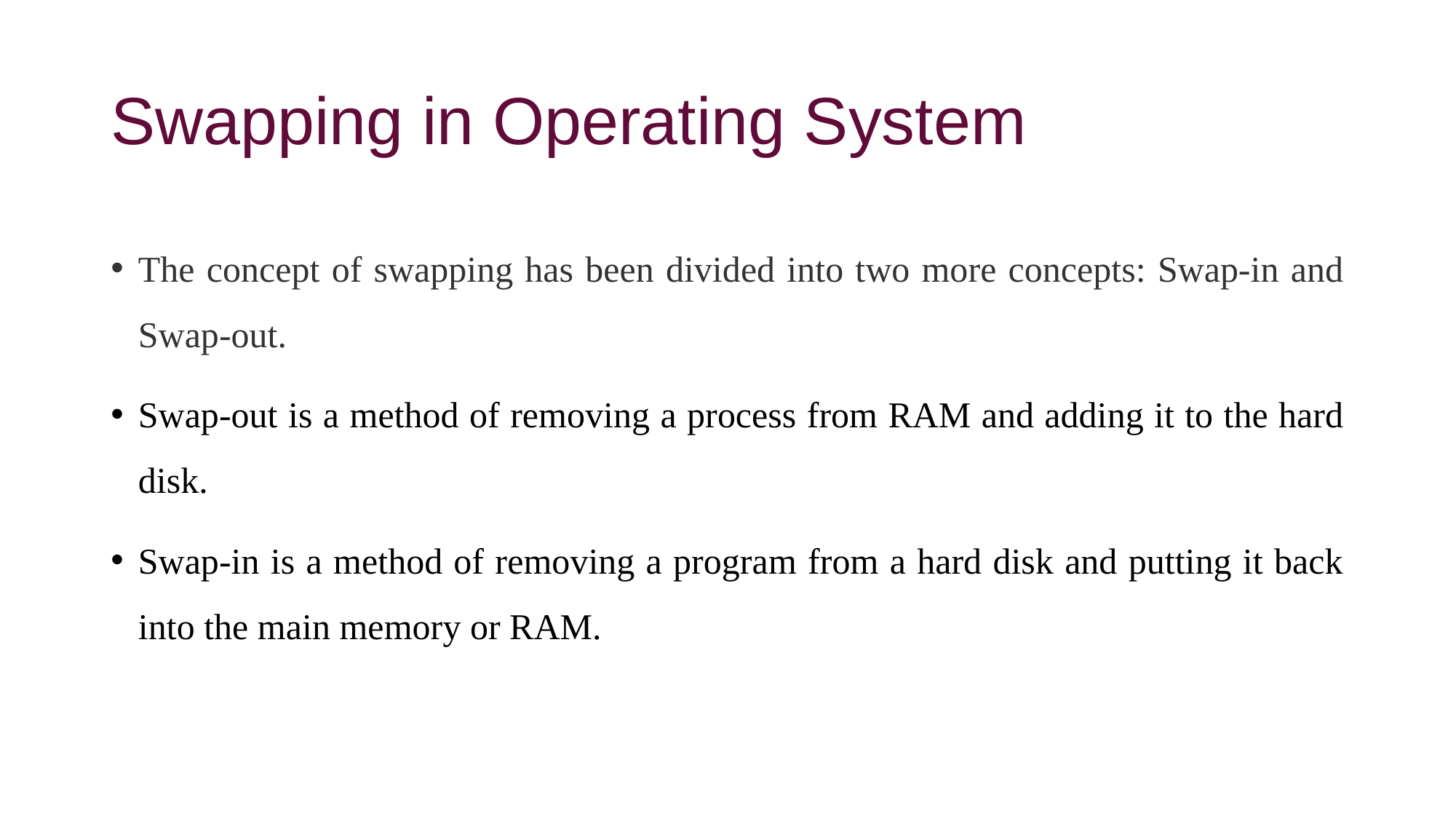

# Swapping in Operating System
The concept of swapping has been divided into two more concepts: Swap-in and Swap-out.
Swap-out is a method of removing a process from RAM and adding it to the hard disk.
Swap-in is a method of removing a program from a hard disk and putting it back into the main memory or RAM.